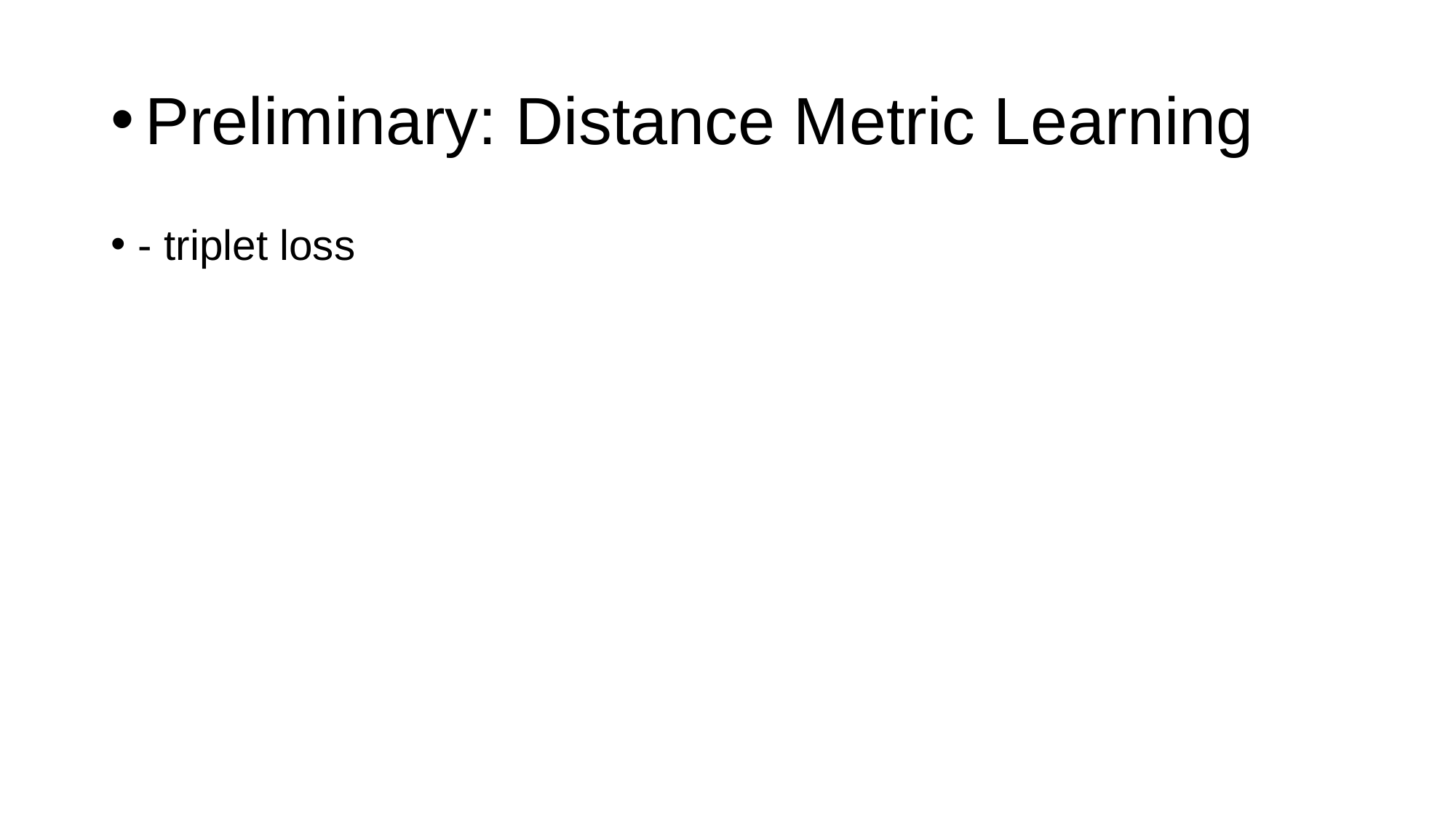

# Preliminary: Distance Metric Learning
- triplet loss